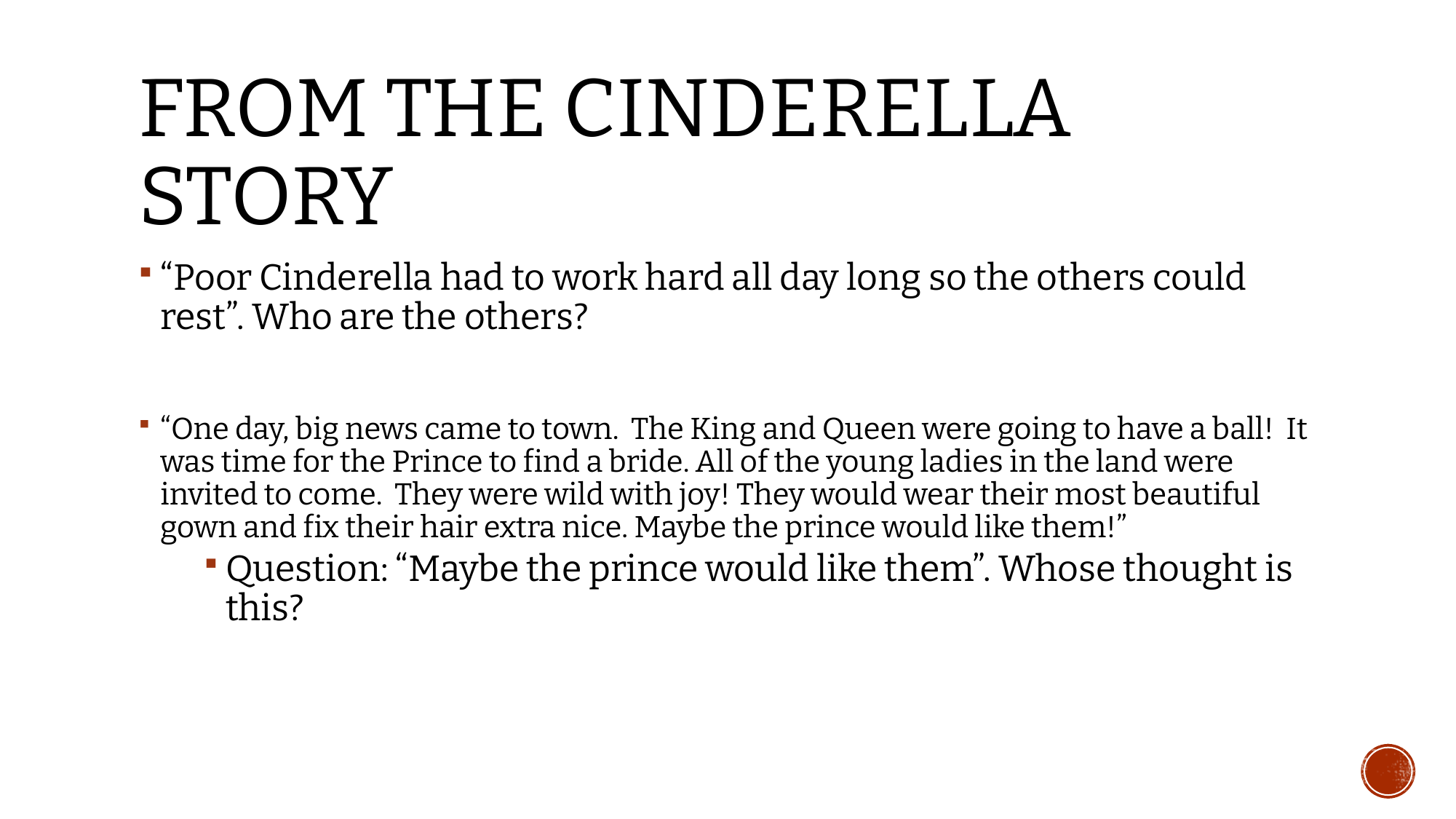

# From the Cinderella story
“Poor Cinderella had to work hard all day long so the others could rest”. Who are the others?

“One day, big news came to town.  The King and Queen were going to have a ball!  It was time for the Prince to find a bride. All of the young ladies in the land were invited to come.  They were wild with joy! They would wear their most beautiful gown and fix their hair extra nice. Maybe the prince would like them!”
Question: “Maybe the prince would like them”. Whose thought is this?